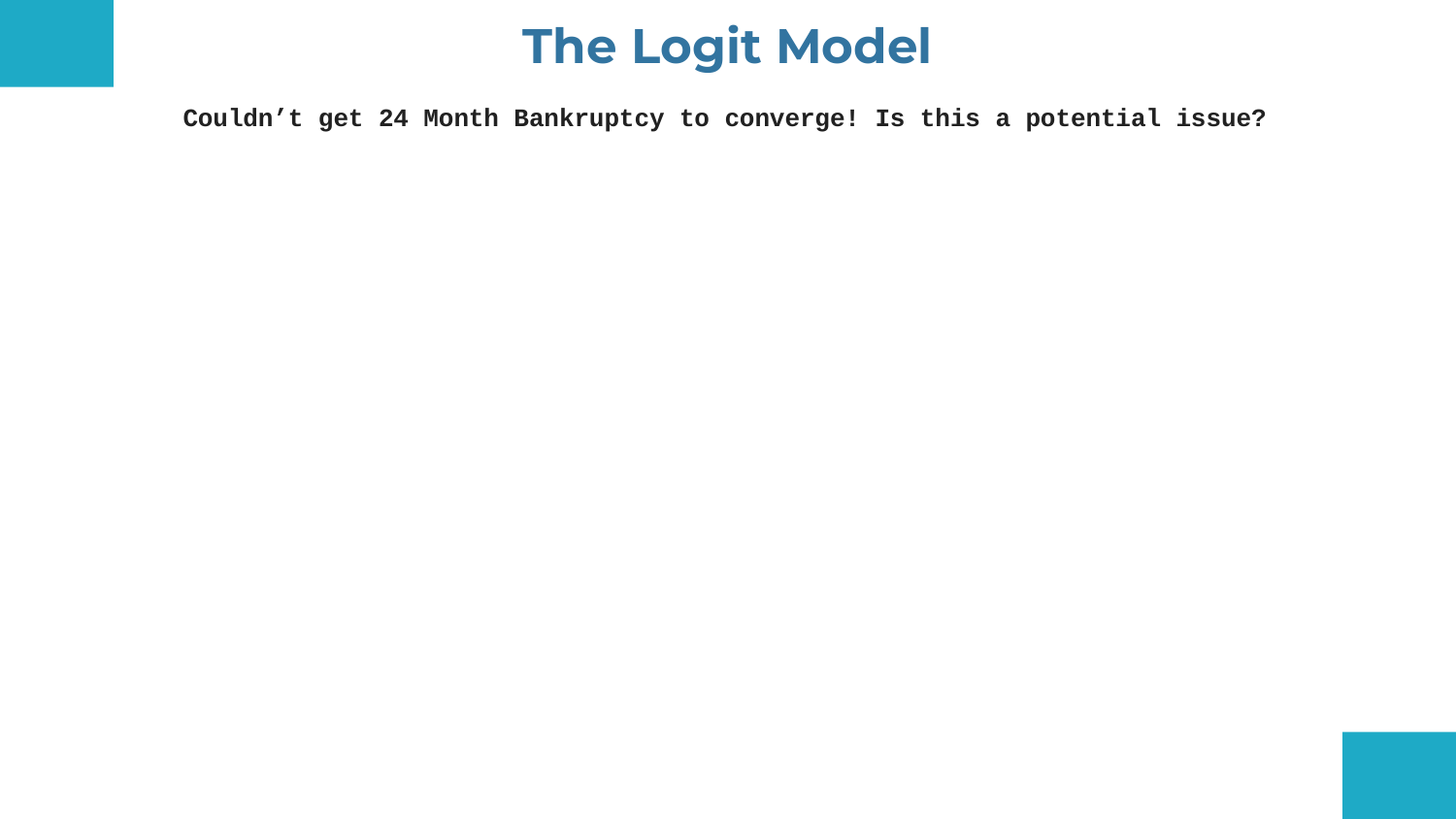

# The Logit Model
Couldn’t get 24 Month Bankruptcy to converge! Is this a potential issue?